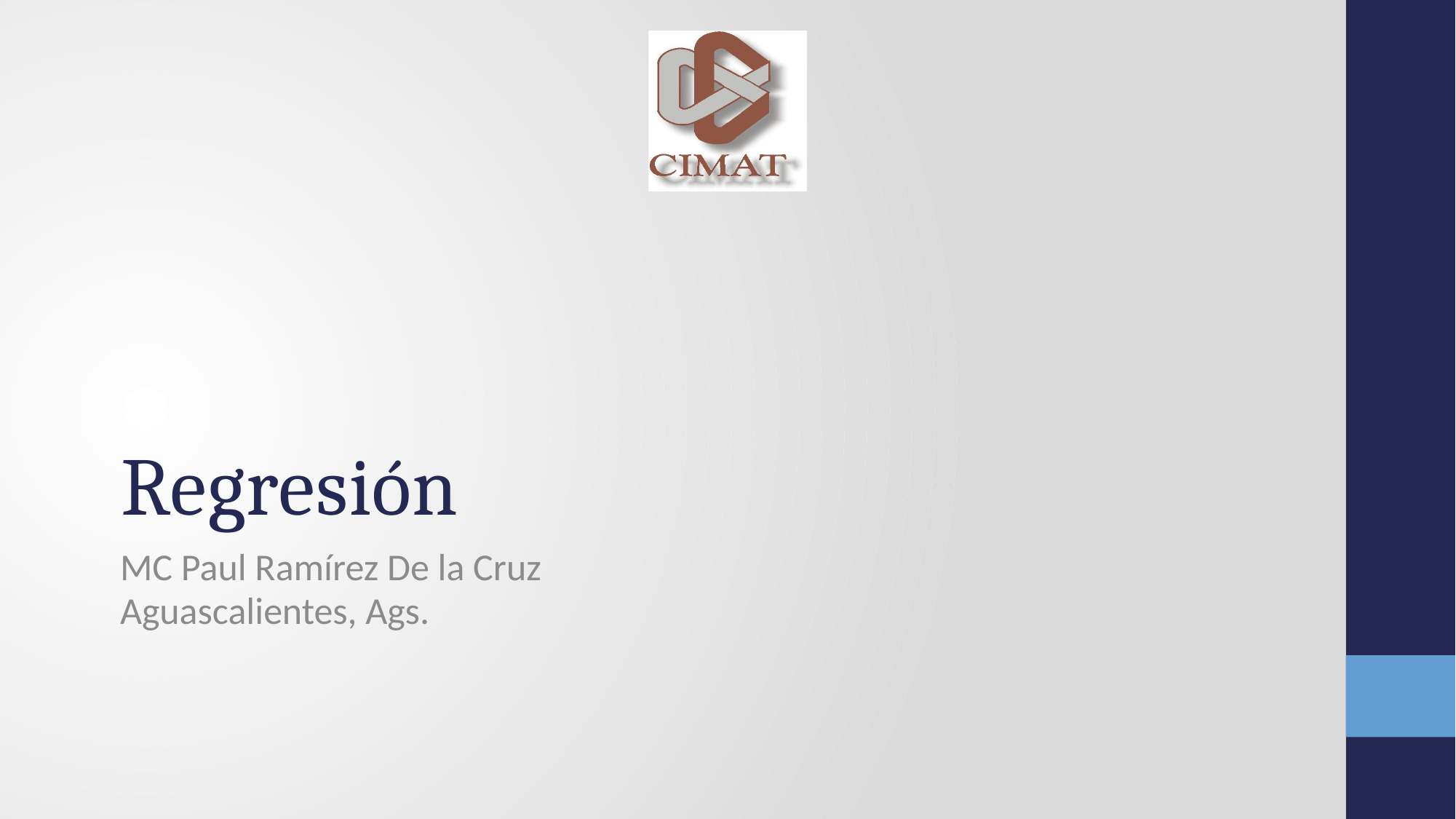

# Regresión
MC Paul Ramírez De la Cruz
Aguascalientes, Ags.